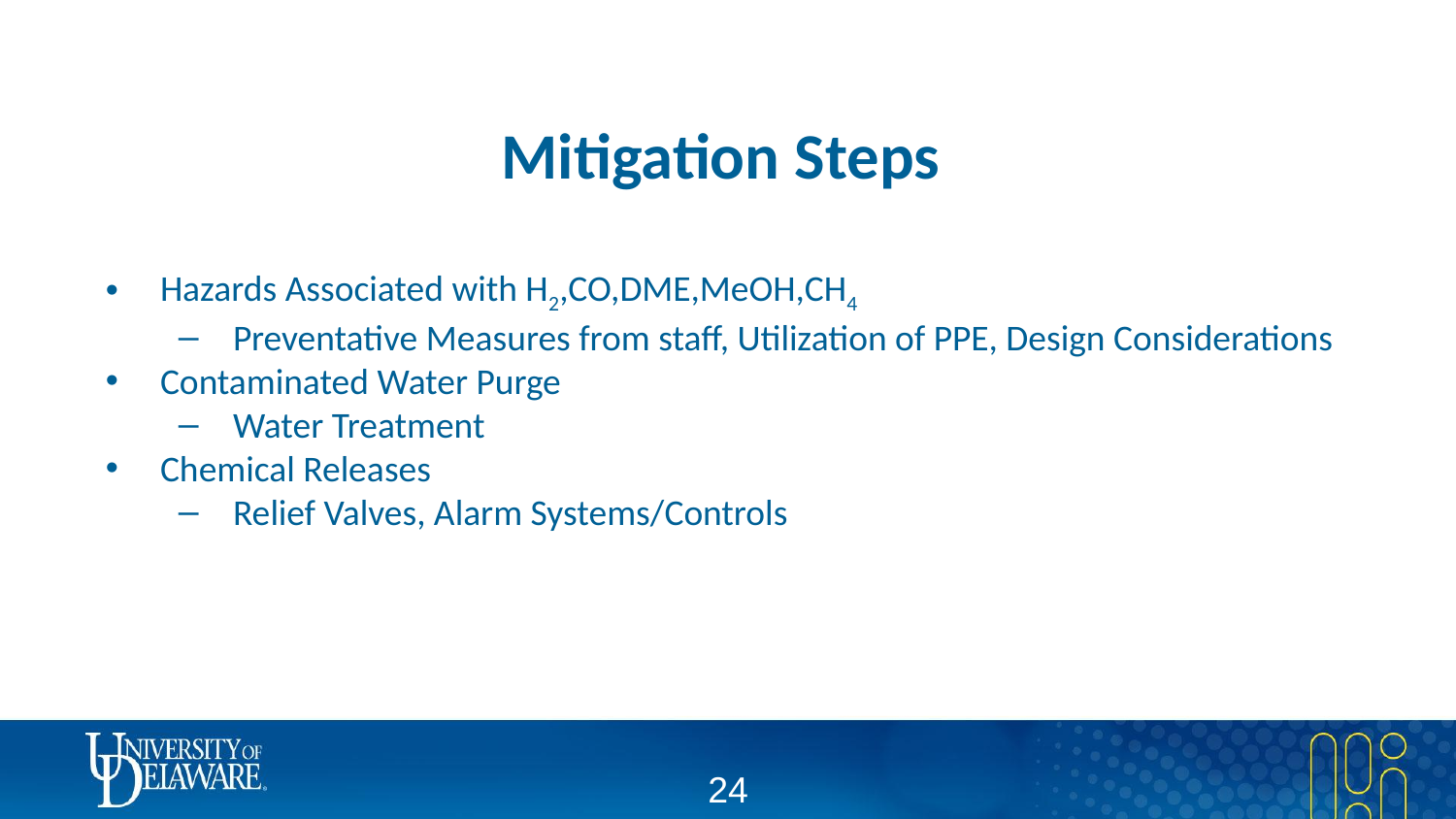

# Mitigation Steps
Hazards Associated with H2,CO,DME,MeOH,CH4
Preventative Measures from staff, Utilization of PPE, Design Considerations
Contaminated Water Purge
Water Treatment
Chemical Releases
Relief Valves, Alarm Systems/Controls
24